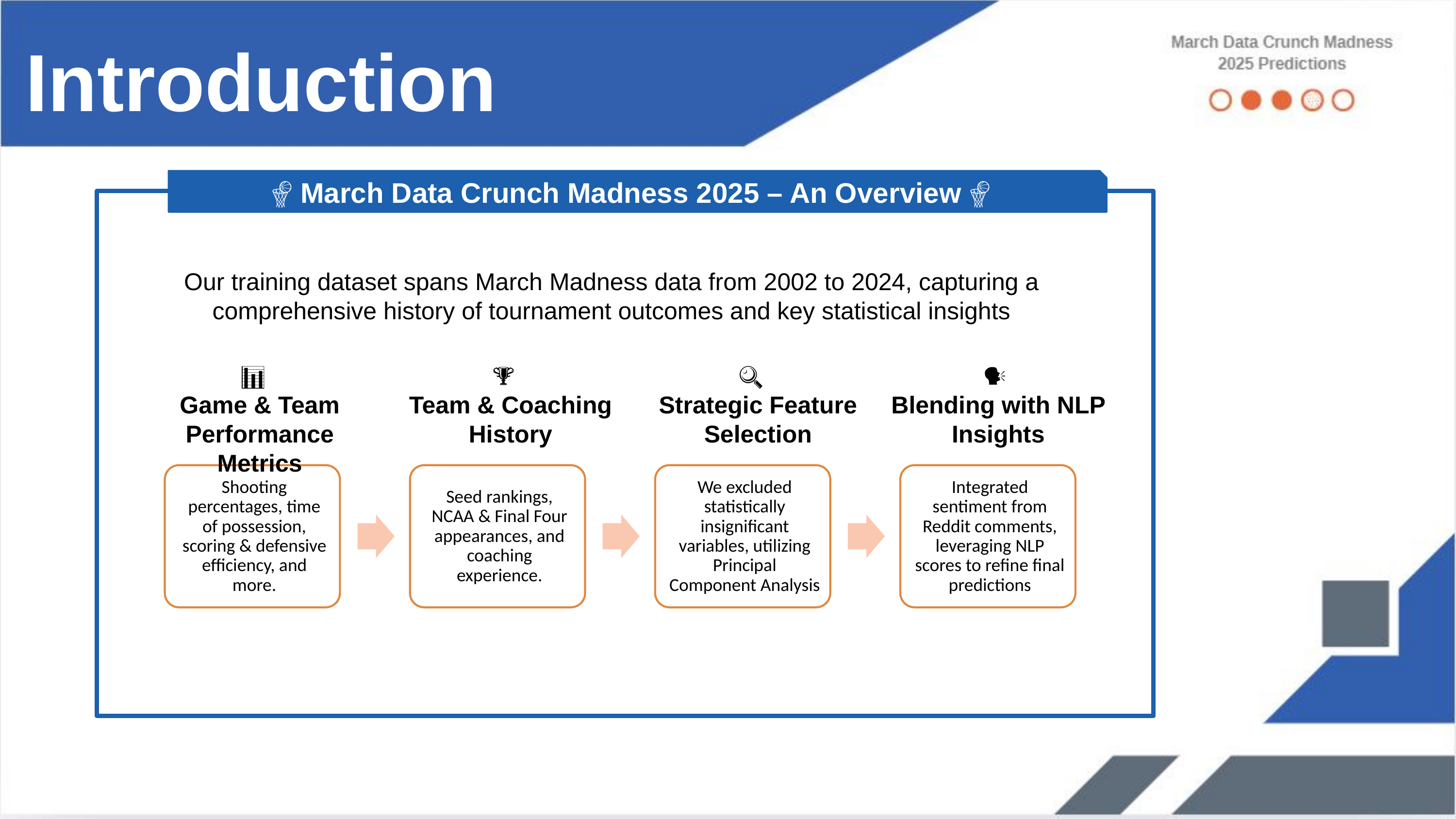

# Introduction

🏀 March Data Crunch Madness 2025 – An Overview 🏀

Our training dataset spans March Madness data from 2002 to 2024, capturing a comprehensive history of tournament outcomes and key statistical insights

Shooting percentages, time of possession, scoring & defensive efficiency, and more.

Seed rankings, NCAA & Final Four appearances, and coaching experience.

We excluded statistically insignificant variables, utilizing Principal Component Analysis

Integrated sentiment from Reddit comments, leveraging NLP scores to refine final predictions
🗣️
Blending with NLP Insights
🔍
Strategic Feature Selection
🏆
Team & Coaching History
📊
Game & Team Performance Metrics